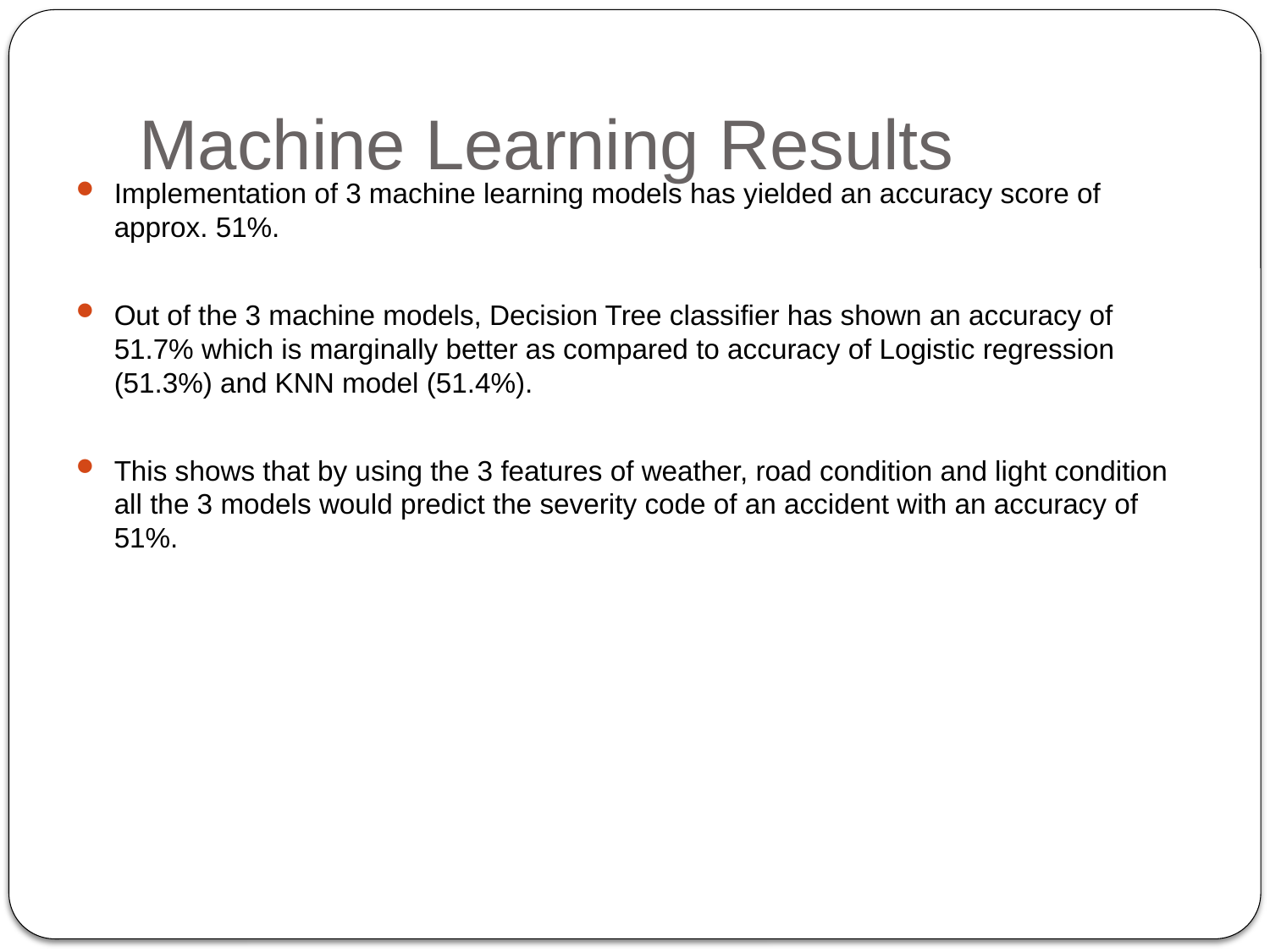

# Machine Learning Results
Implementation of 3 machine learning models has yielded an accuracy score of approx. 51%.

Out of the 3 machine models, Decision Tree classifier has shown an accuracy of 51.7% which is marginally better as compared to accuracy of Logistic regression (51.3%) and KNN model (51.4%).

This shows that by using the 3 features of weather, road condition and light condition all the 3 models would predict the severity code of an accident with an accuracy of 51%.